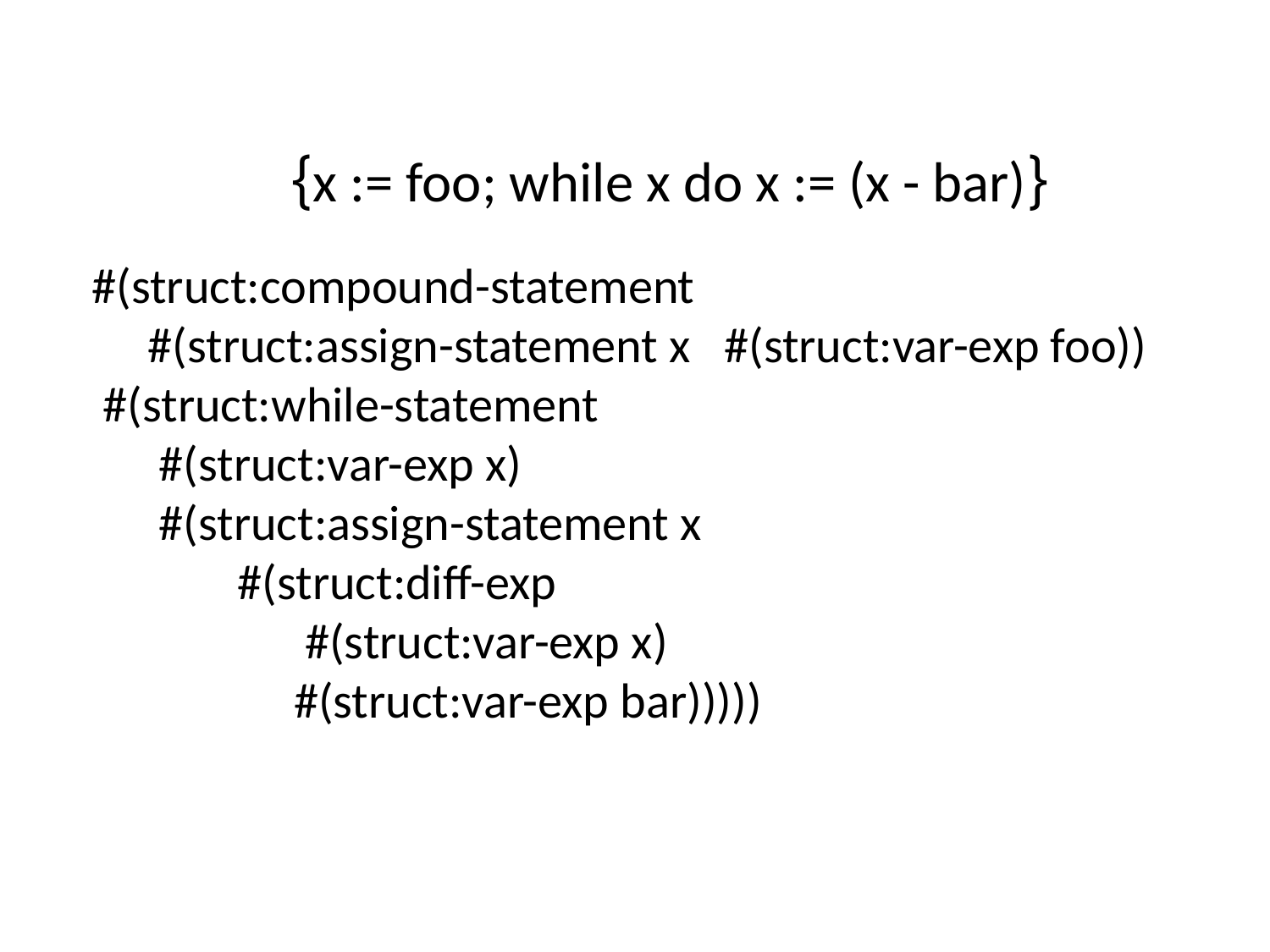

{x := foo; while x do x := (x - bar)}
#(struct:compound-statement
     #(struct:assign-statement x   #(struct:var-exp foo))
 #(struct:while-statement
      #(struct:var-exp x)
      #(struct:assign-statement x
             #(struct:diff-exp
                   #(struct:var-exp x)
                  #(struct:var-exp bar)))))